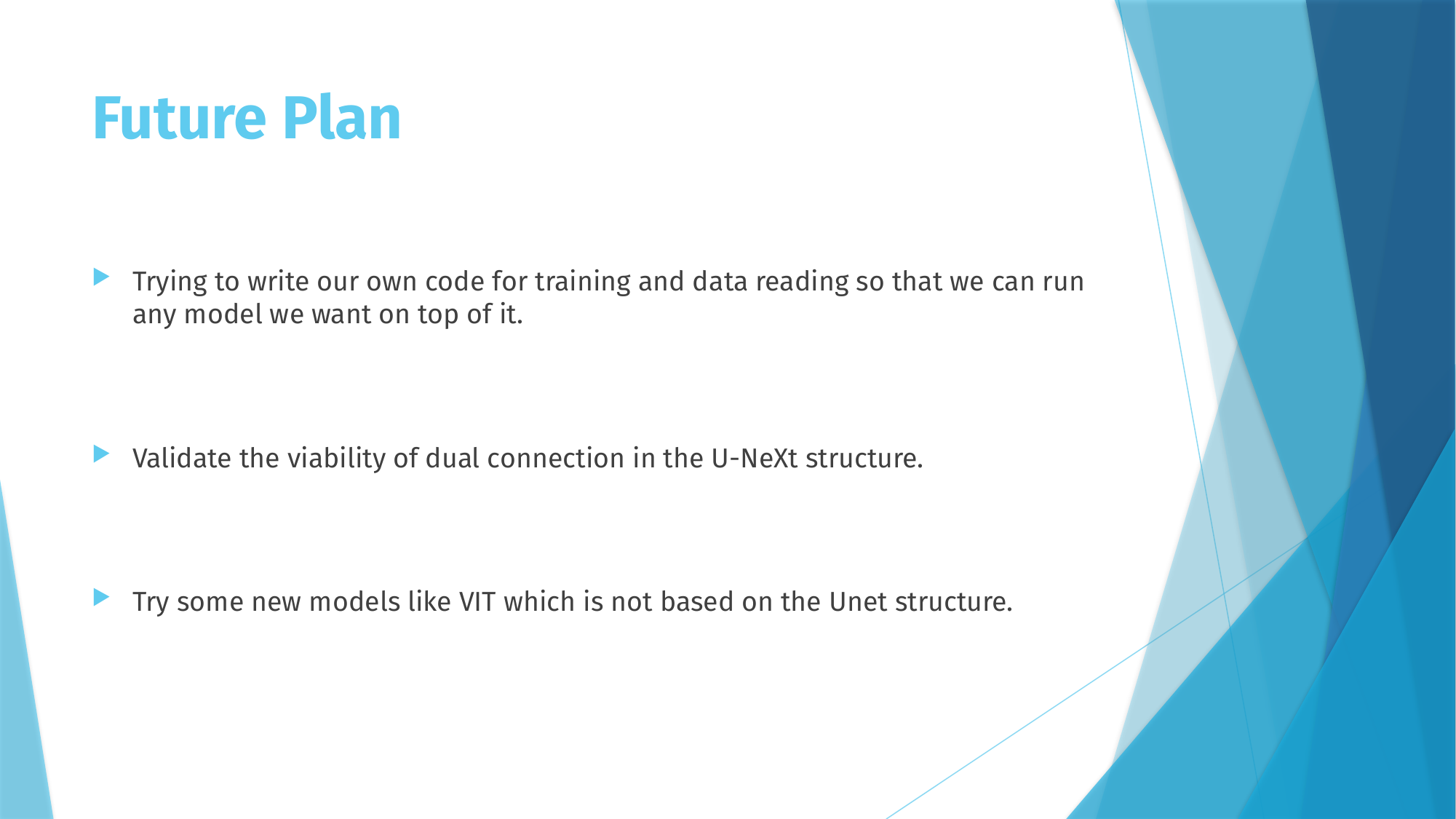

# Future Plan
Trying to write our own code for training and data reading so that we can run any model we want on top of it.

Validate the viability of dual connection in the U-NeXt structure.

Try some new models like VIT which is not based on the Unet structure.